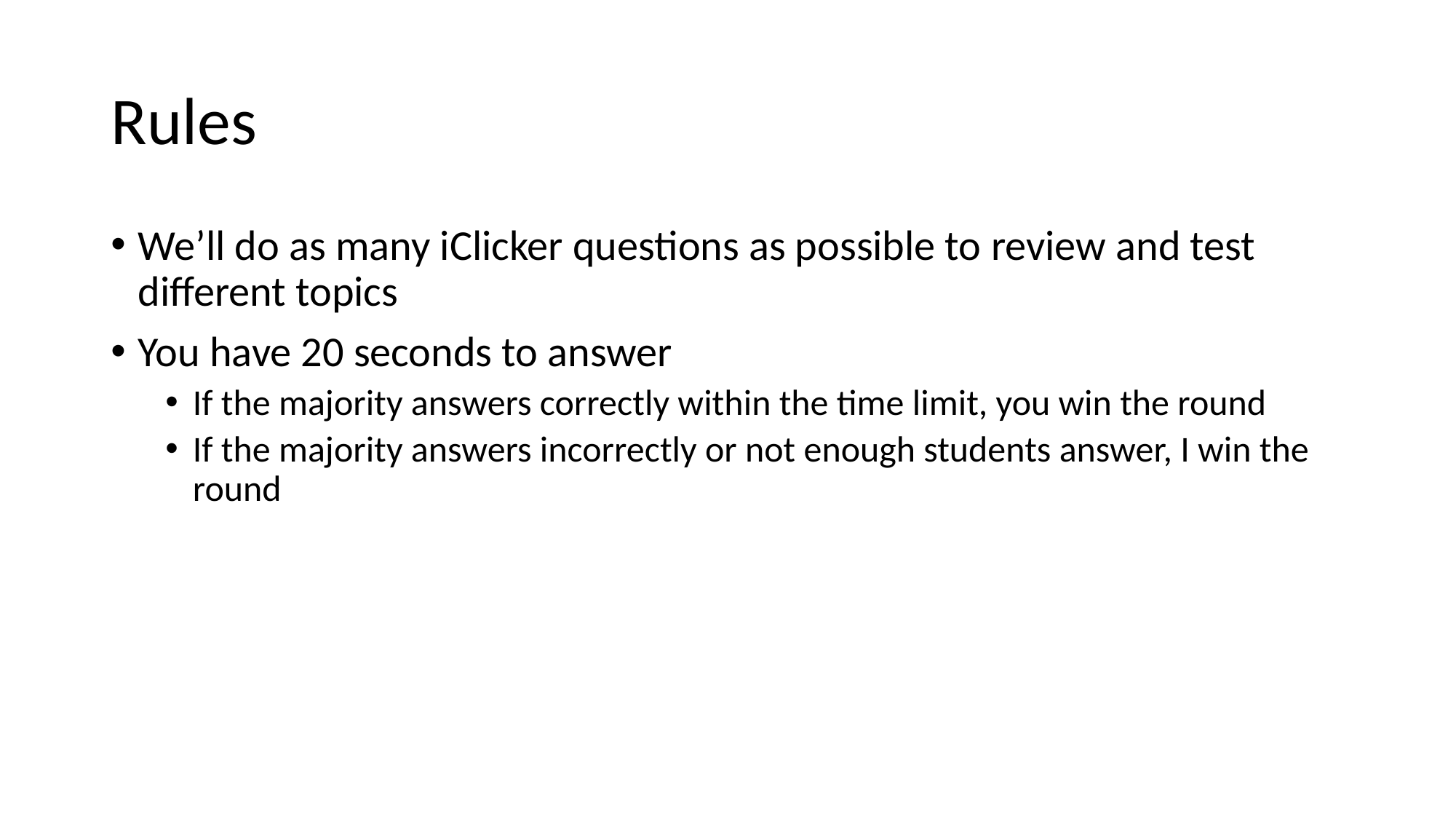

# Rules
We’ll do as many iClicker questions as possible to review and test different topics
You have 20 seconds to answer
If the majority answers correctly within the time limit, you win the round
If the majority answers incorrectly or not enough students answer, I win the round